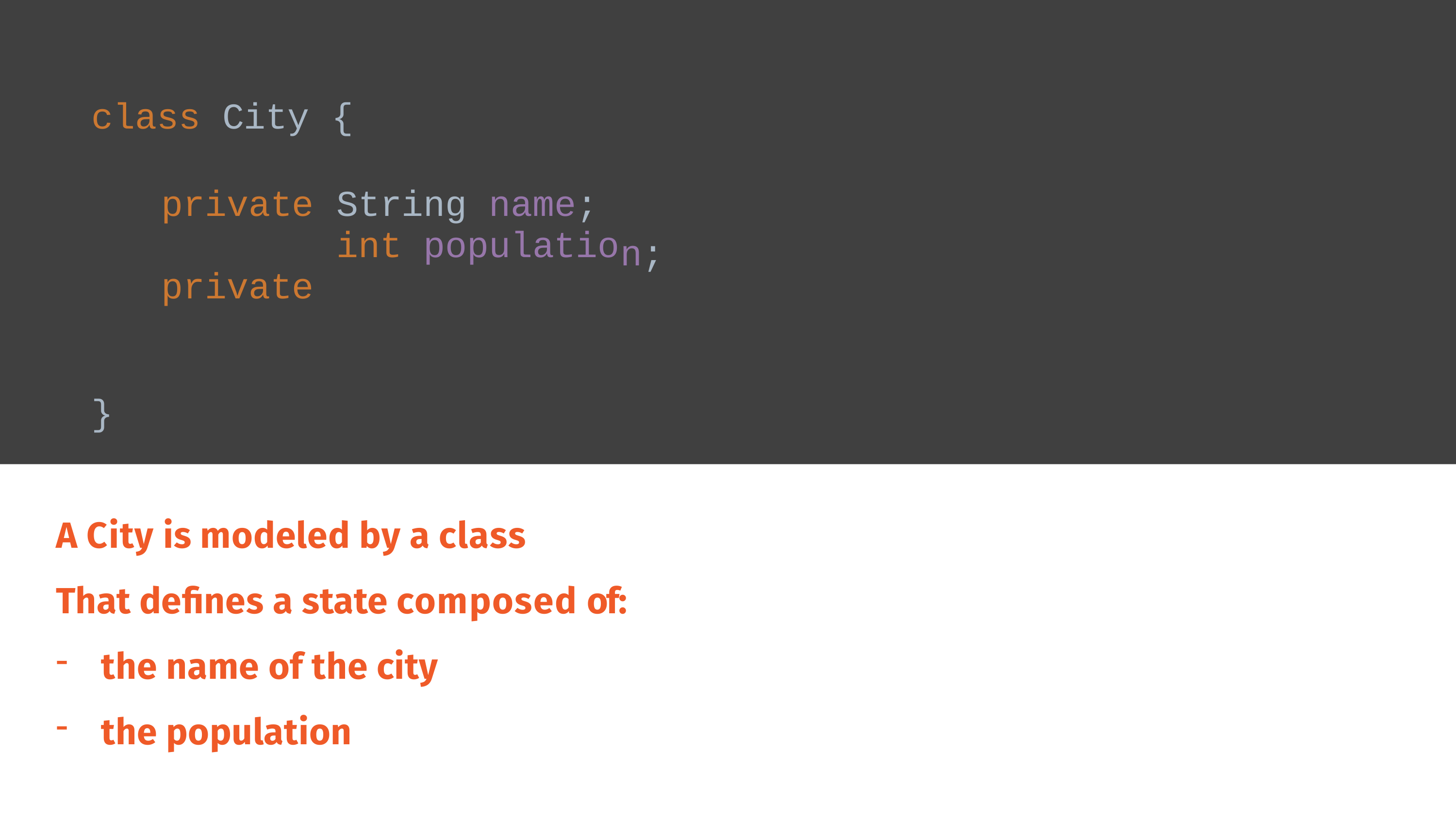

| class City | { |  |
| --- | --- | --- |
| private private } | String name; int populatio |  |
n;
A City is modeled by a class
That defines a state composed of:
the name of the city
the population
11